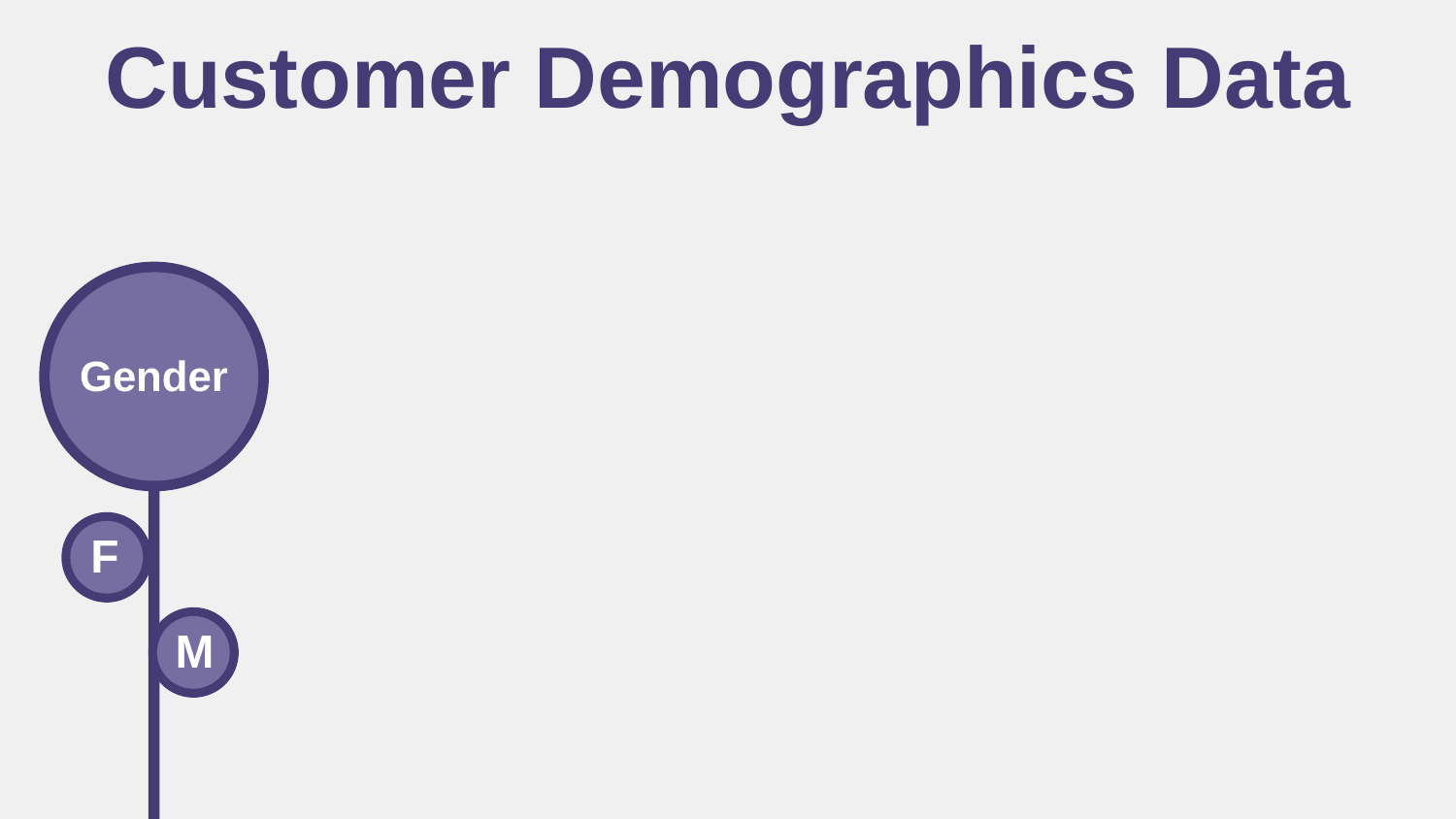

# Customer Demographics Data

Gender

F

M